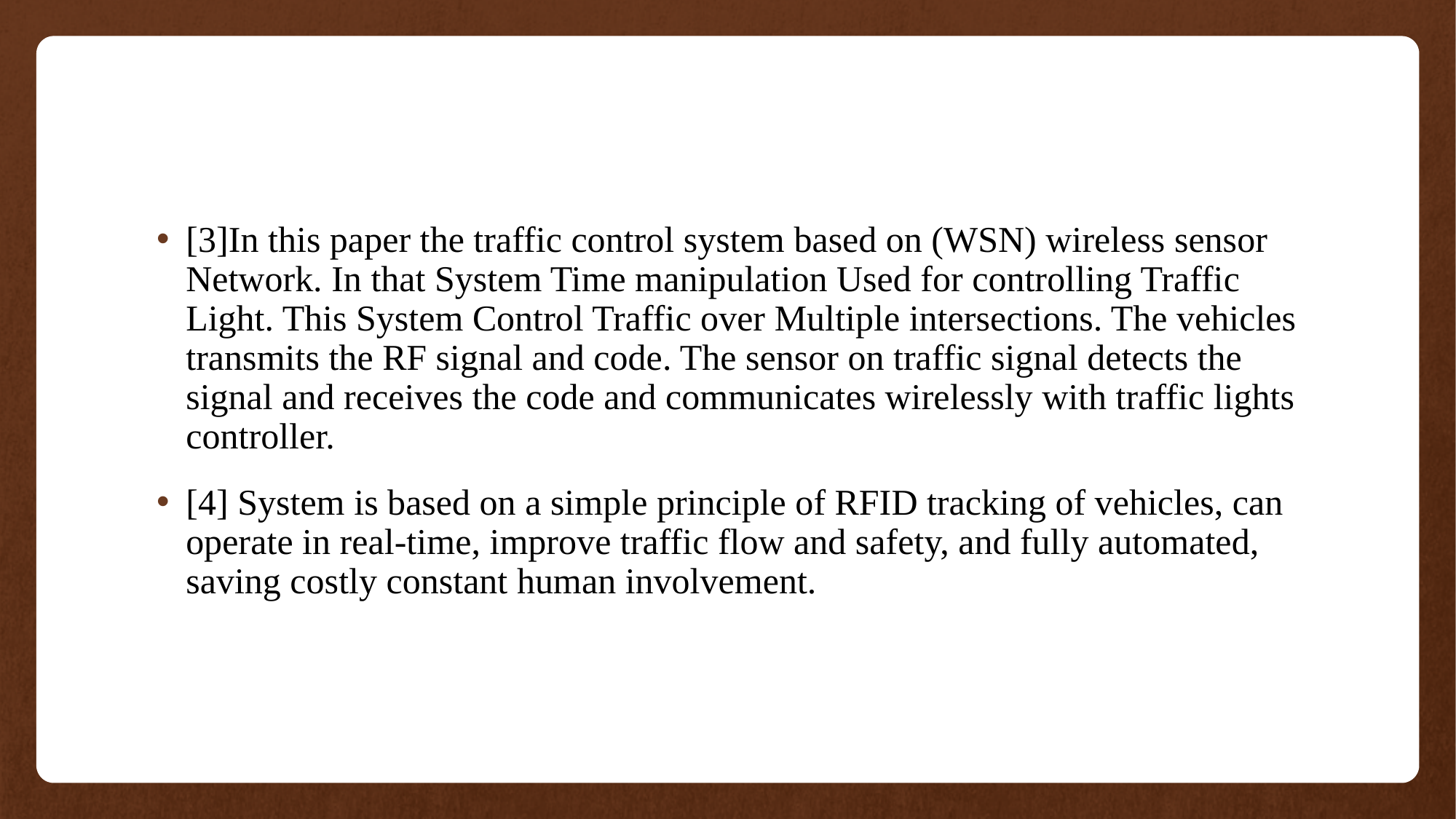

[3]In this paper the traffic control system based on (WSN) wireless sensor Network. In that System Time manipulation Used for controlling Traffic Light. This System Control Traffic over Multiple intersections. The vehicles transmits the RF signal and code. The sensor on traffic signal detects the signal and receives the code and communicates wirelessly with traffic lights controller.
[4] System is based on a simple principle of RFID tracking of vehicles, can operate in real-time, improve traffic flow and safety, and fully automated, saving costly constant human involvement.